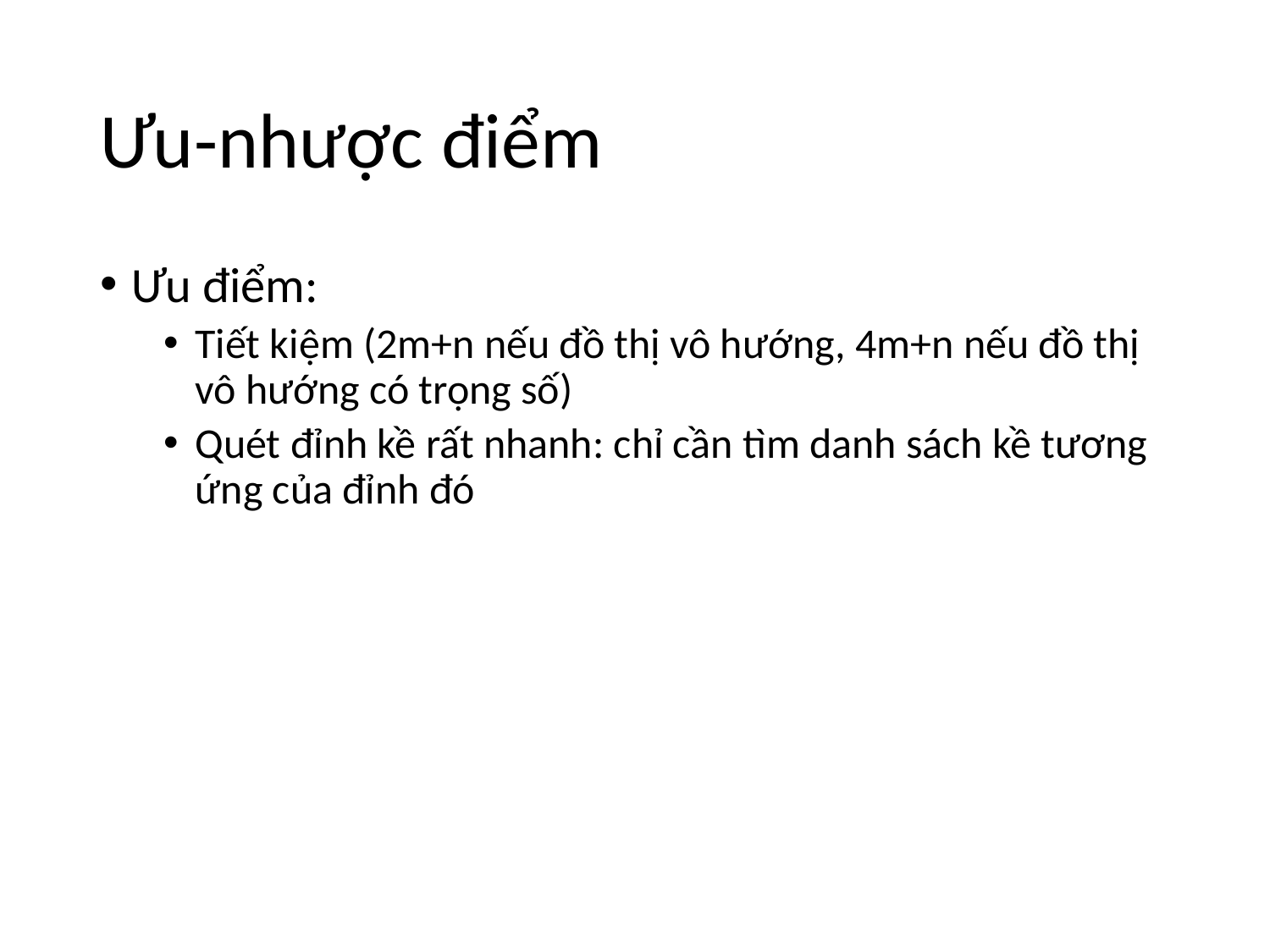

# Ưu-nhược điểm
Ưu điểm:
Tiết kiệm (2m+n nếu đồ thị vô hướng, 4m+n nếu đồ thị vô hướng có trọng số)
Quét đỉnh kề rất nhanh: chỉ cần tìm danh sách kề tương ứng của đỉnh đó